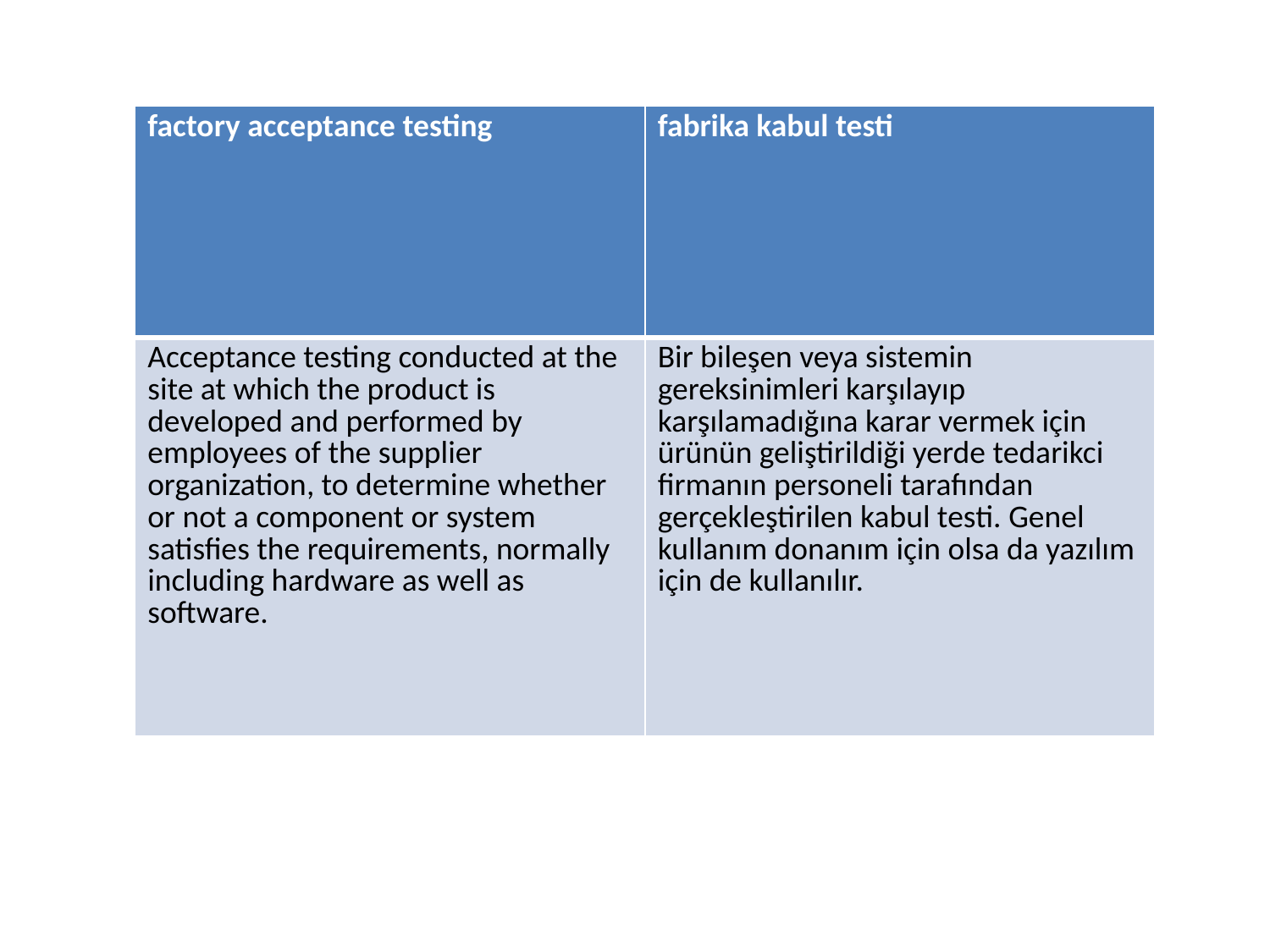

| factory acceptance testing | fabrika kabul testi |
| --- | --- |
| Acceptance testing conducted at the site at which the product is developed and performed by employees of the supplier organization, to determine whether or not a component or system satisfies the requirements, normally including hardware as well as software. | Bir bileşen veya sistemin gereksinimleri karşılayıp karşılamadığına karar vermek için ürünün geliştirildiği yerde tedarikci firmanın personeli tarafından gerçekleştirilen kabul testi. Genel kullanım donanım için olsa da yazılım için de kullanılır. |